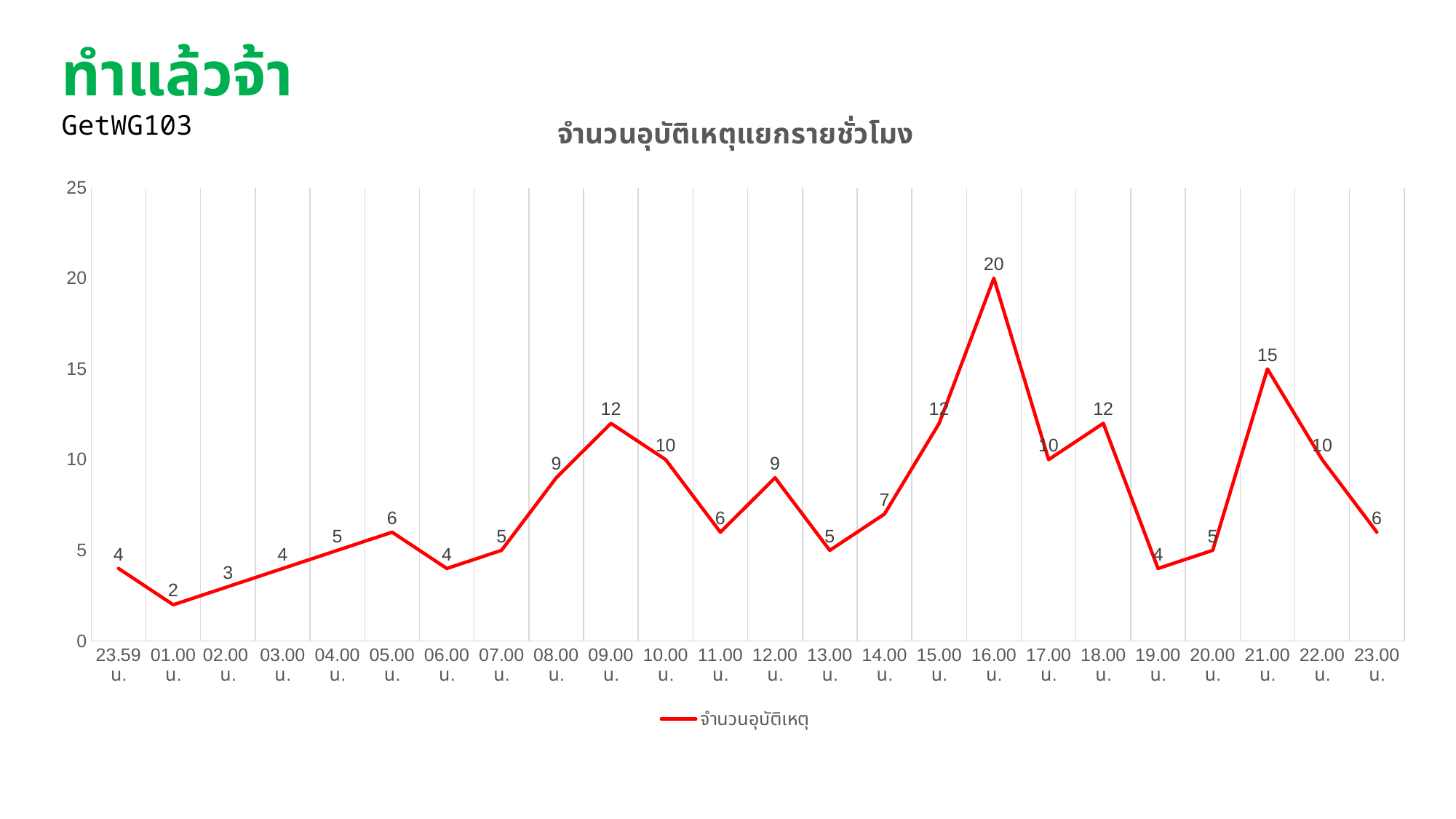

ทำแล้วจ้า GetWG103

### Chart: จำนวนอุบัติเหตุแยกรายชั่วโมง

| Category | จำนวนอุบัติเหตุ |
|---|---|
| 23.59 น. | 4.0 |
| 01.00 น. | 2.0 |
| 02.00  น. | 3.0 |
| 03.00 น. | 4.0 |
| 04.00 น. | 5.0 |
| 05.00 น. | 6.0 |
| 06.00 น. | 4.0 |
| 07.00 น. | 5.0 |
| 08.00 น. | 9.0 |
| 09.00 น. | 12.0 |
| 10.00 น. | 10.0 |
| 11.00 น. | 6.0 |
| 12.00 น. | 9.0 |
| 13.00 น. | 5.0 |
| 14.00 น. | 7.0 |
| 15.00 น. | 12.0 |
| 16.00 น. | 20.0 |
| 17.00 น. | 10.0 |
| 18.00 น. | 12.0 |
| 19.00 น. | 4.0 |
| 20.00 น. | 5.0 |
| 21.00 น. | 15.0 |
| 22.00 น. | 10.0 |
| 23.00 น. | 6.0 |